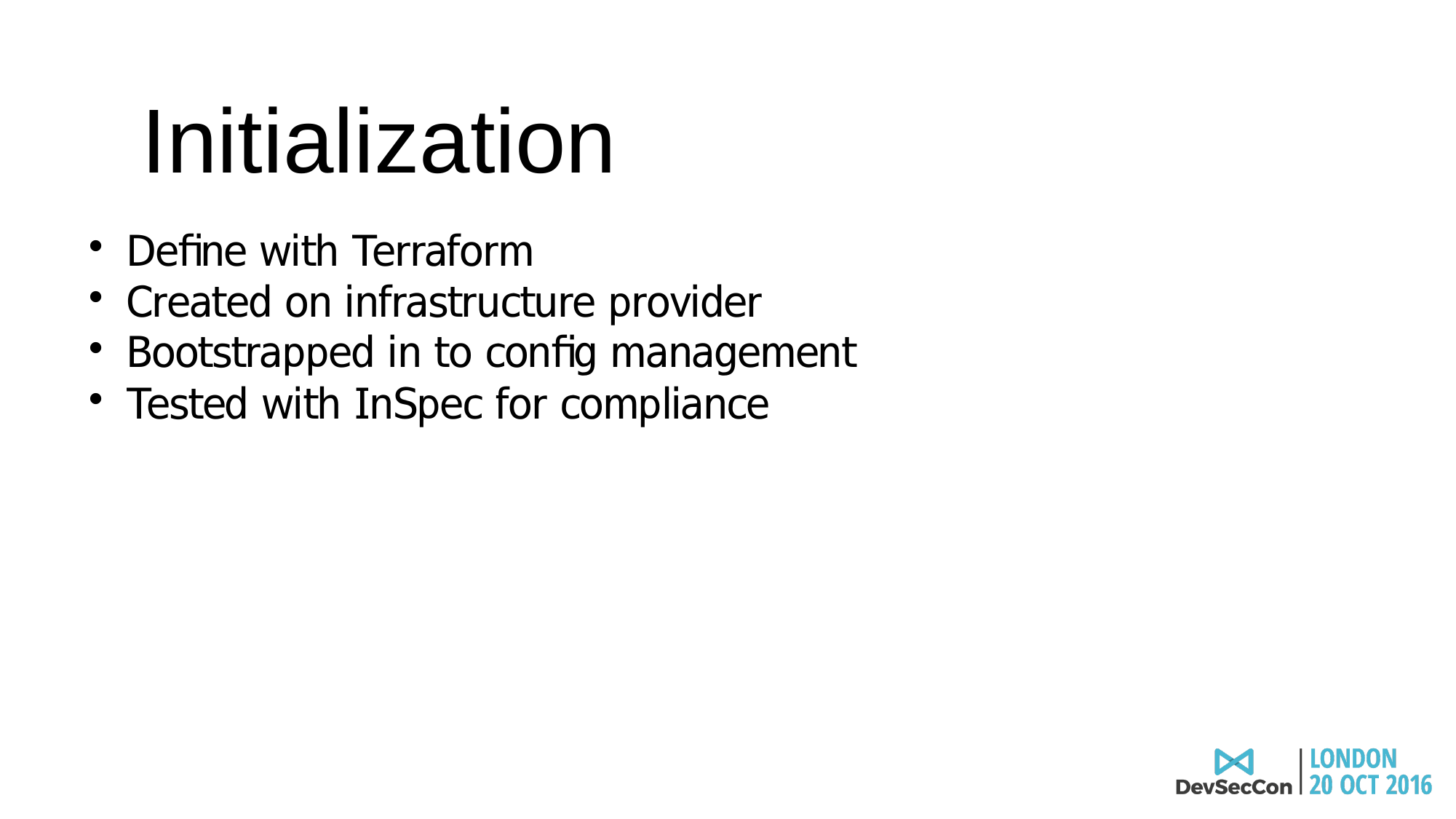

Initialization
Define with Terraform
Created on infrastructure provider
Bootstrapped in to config management
Tested with InSpec for compliance